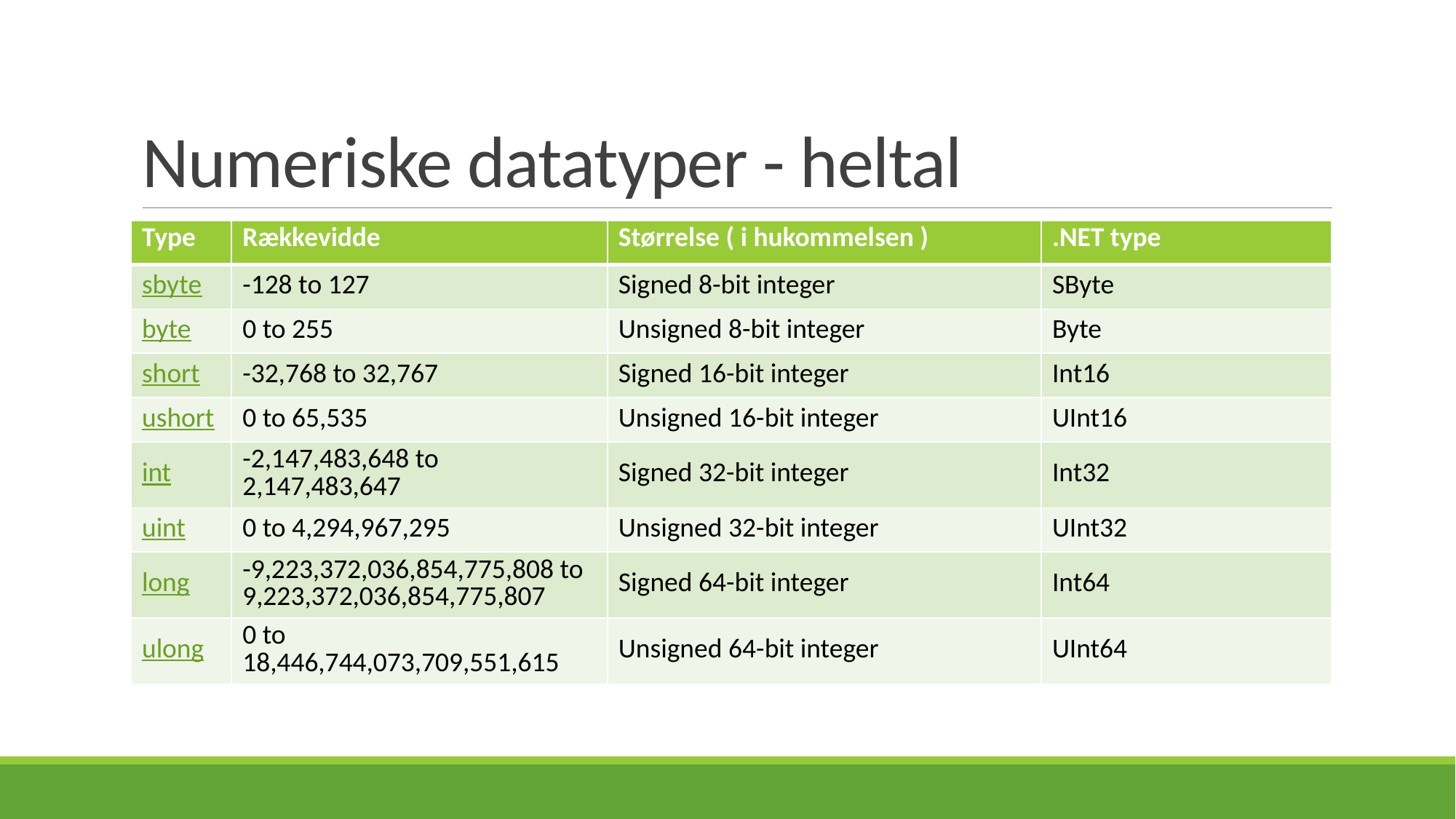

# Numeriske datatyper - heltal
| Type | Rækkevidde | Størrelse ( i hukommelsen ) | .NET type |
| --- | --- | --- | --- |
| sbyte | -128 to 127 | Signed 8-bit integer | SByte |
| byte | 0 to 255 | Unsigned 8-bit integer | Byte |
| short | -32,768 to 32,767 | Signed 16-bit integer | Int16 |
| ushort | 0 to 65,535 | Unsigned 16-bit integer | UInt16 |
| int | -2,147,483,648 to 2,147,483,647 | Signed 32-bit integer | Int32 |
| uint | 0 to 4,294,967,295 | Unsigned 32-bit integer | UInt32 |
| long | -9,223,372,036,854,775,808 to 9,223,372,036,854,775,807 | Signed 64-bit integer | Int64 |
| ulong | 0 to 18,446,744,073,709,551,615 | Unsigned 64-bit integer | UInt64 |